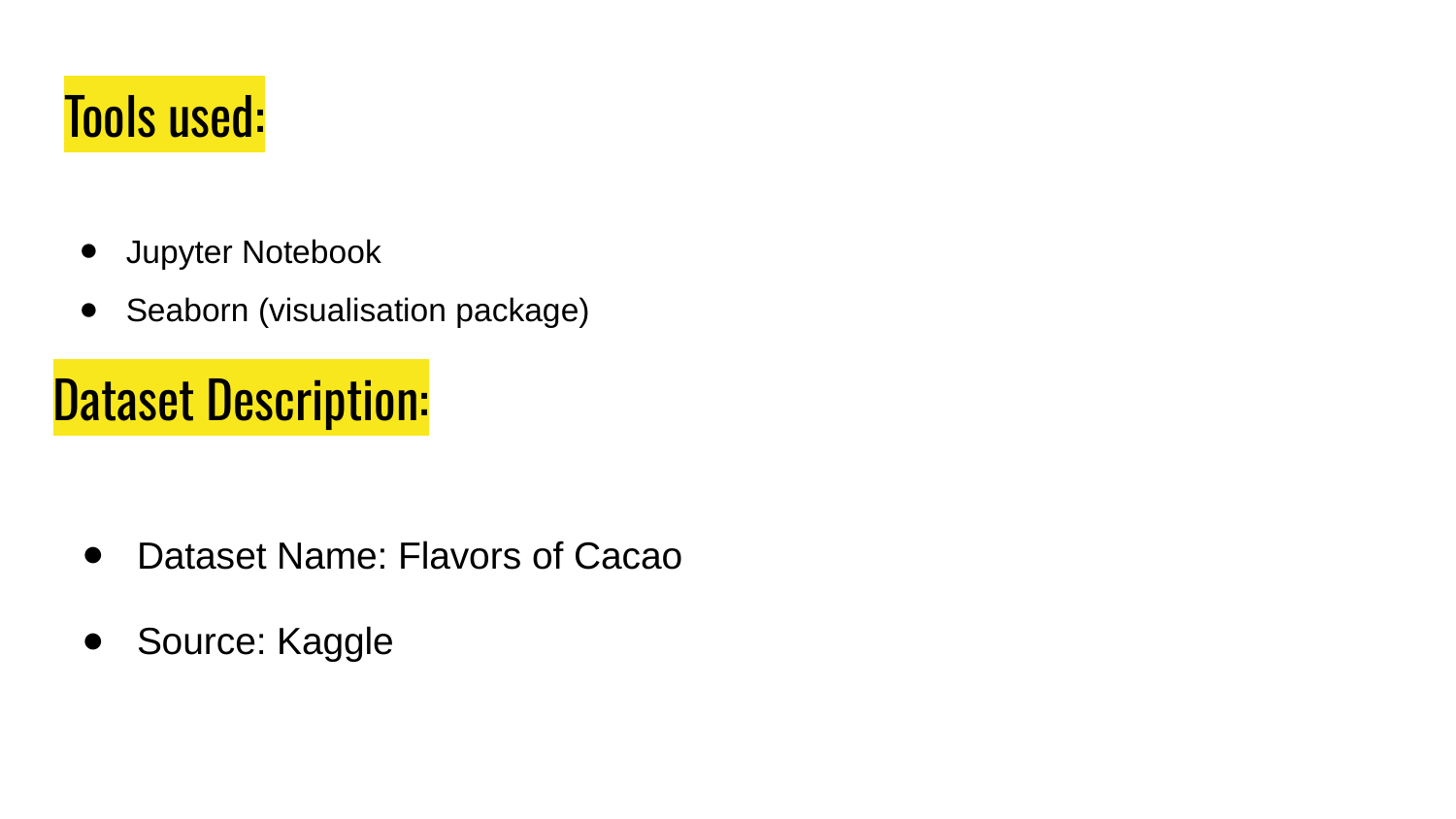

# Tools used:
Jupyter Notebook
Seaborn (visualisation package)
Dataset Description:
Dataset Name: Flavors of Cacao
Source: Kaggle